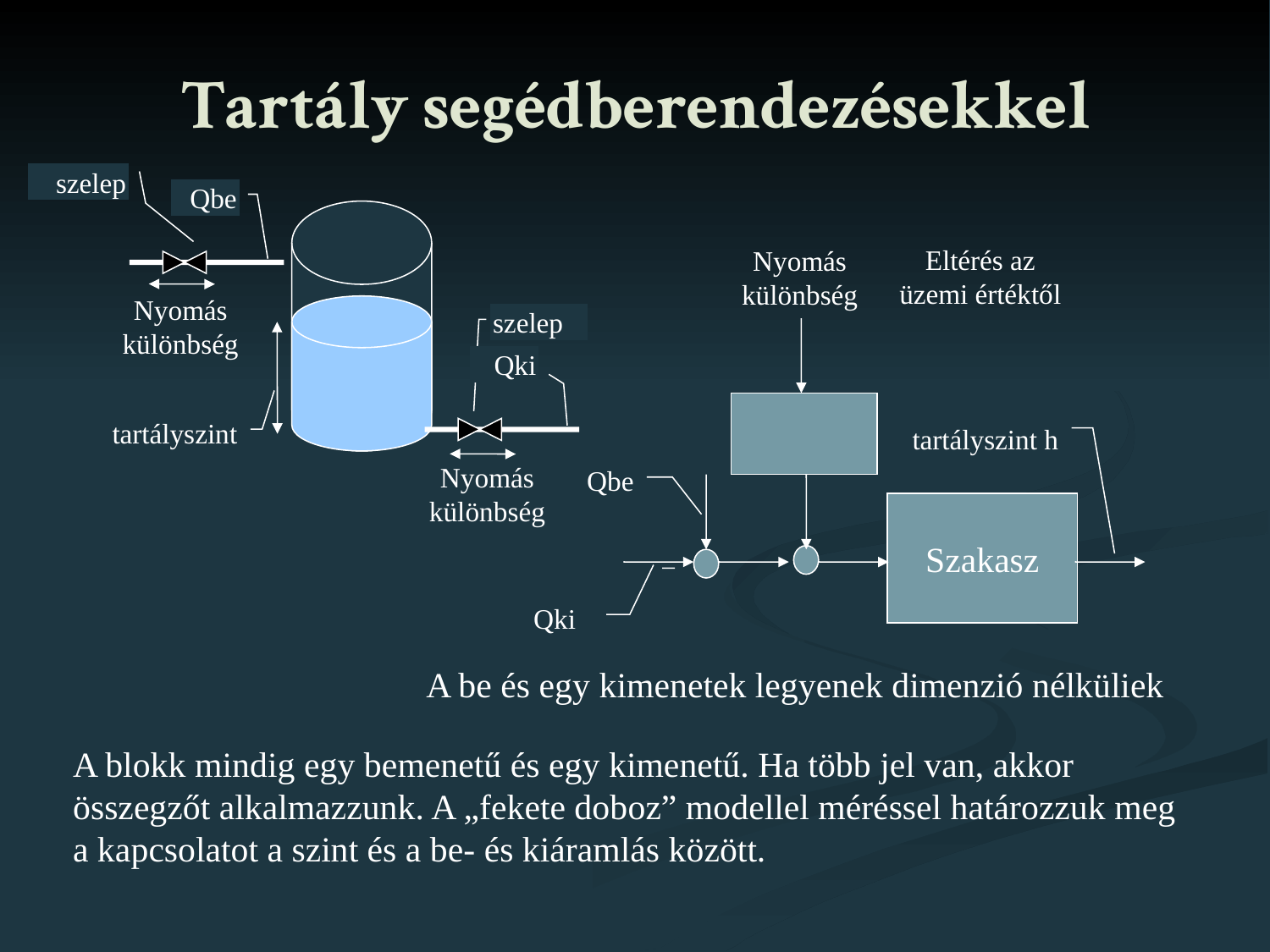

# Tartály segédberendezésekkel
szelep
Qbe

Eltérés az üzemi értéktől
Nyomás különbség

Nyomás különbség

szelep

Qki

tartályszint

tartályszint h
Nyomás különbség

Qbe

Szakasz

Qki
A be és egy kimenetek legyenek dimenzió nélküliek
A blokk mindig egy bemenetű és egy kimenetű. Ha több jel van, akkor összegzőt alkalmazzunk. A „fekete doboz” modellel méréssel határozzuk meg a kapcsolatot a szint és a be- és kiáramlás között.